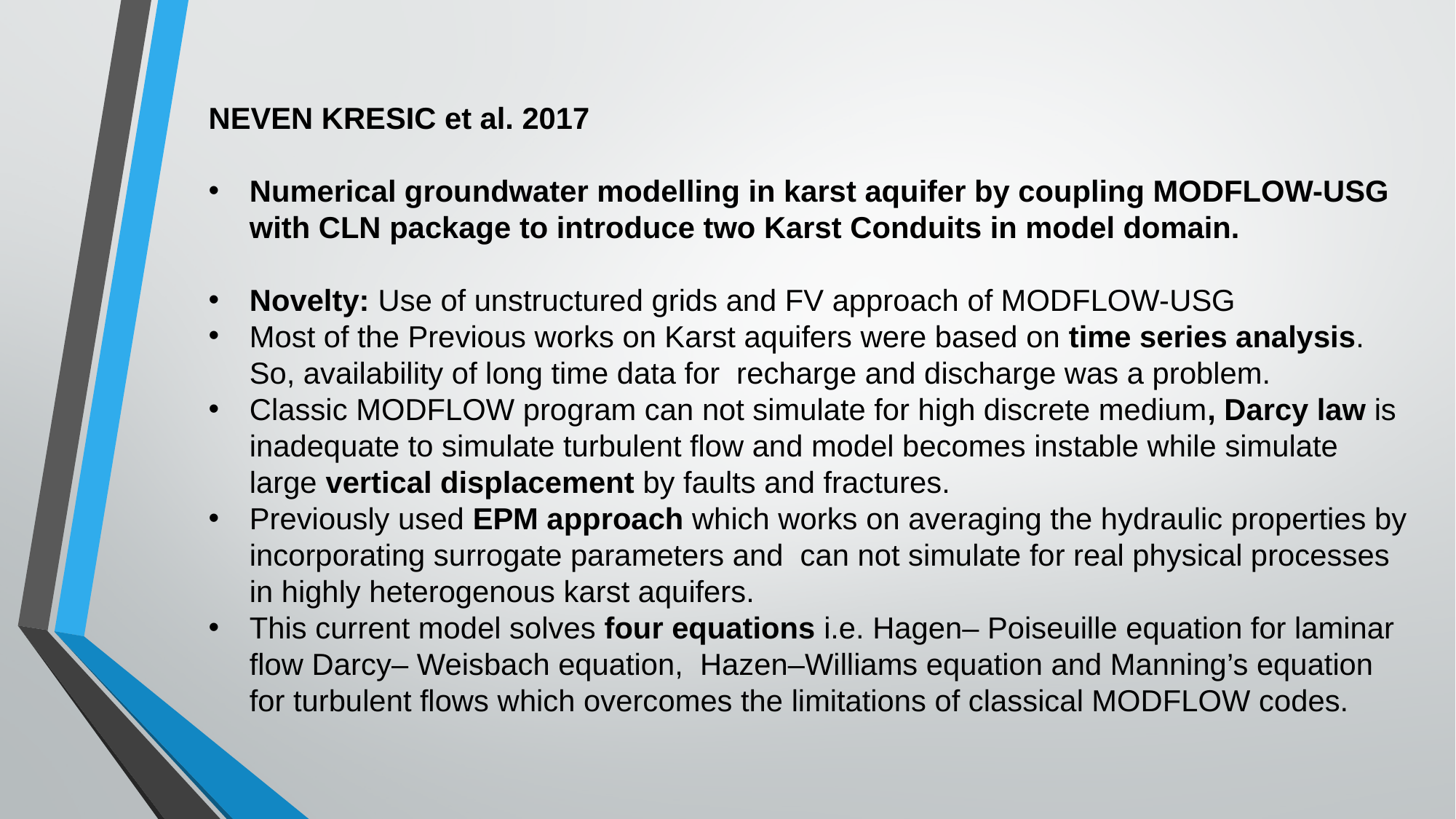

NEVEN KRESIC et al. 2017

Numerical groundwater modelling in karst aquifer by coupling MODFLOW-USG with CLN package to introduce two Karst Conduits in model domain.

Novelty: Use of unstructured grids and FV approach of MODFLOW-USG
Most of the Previous works on Karst aquifers were based on time series analysis. So, availability of long time data for  recharge and discharge was a problem.
Classic MODFLOW program can not simulate for high discrete medium, Darcy law is inadequate to simulate turbulent flow and model becomes instable while simulate large vertical displacement by faults and fractures.
Previously used EPM approach which works on averaging the hydraulic properties by incorporating surrogate parameters and  can not simulate for real physical processes in highly heterogenous karst aquifers.
This current model solves four equations i.e. Hagen– Poiseuille equation for laminar flow Darcy– Weisbach equation,  Hazen–Williams equation and Manning’s equation for turbulent flows which overcomes the limitations of classical MODFLOW codes.